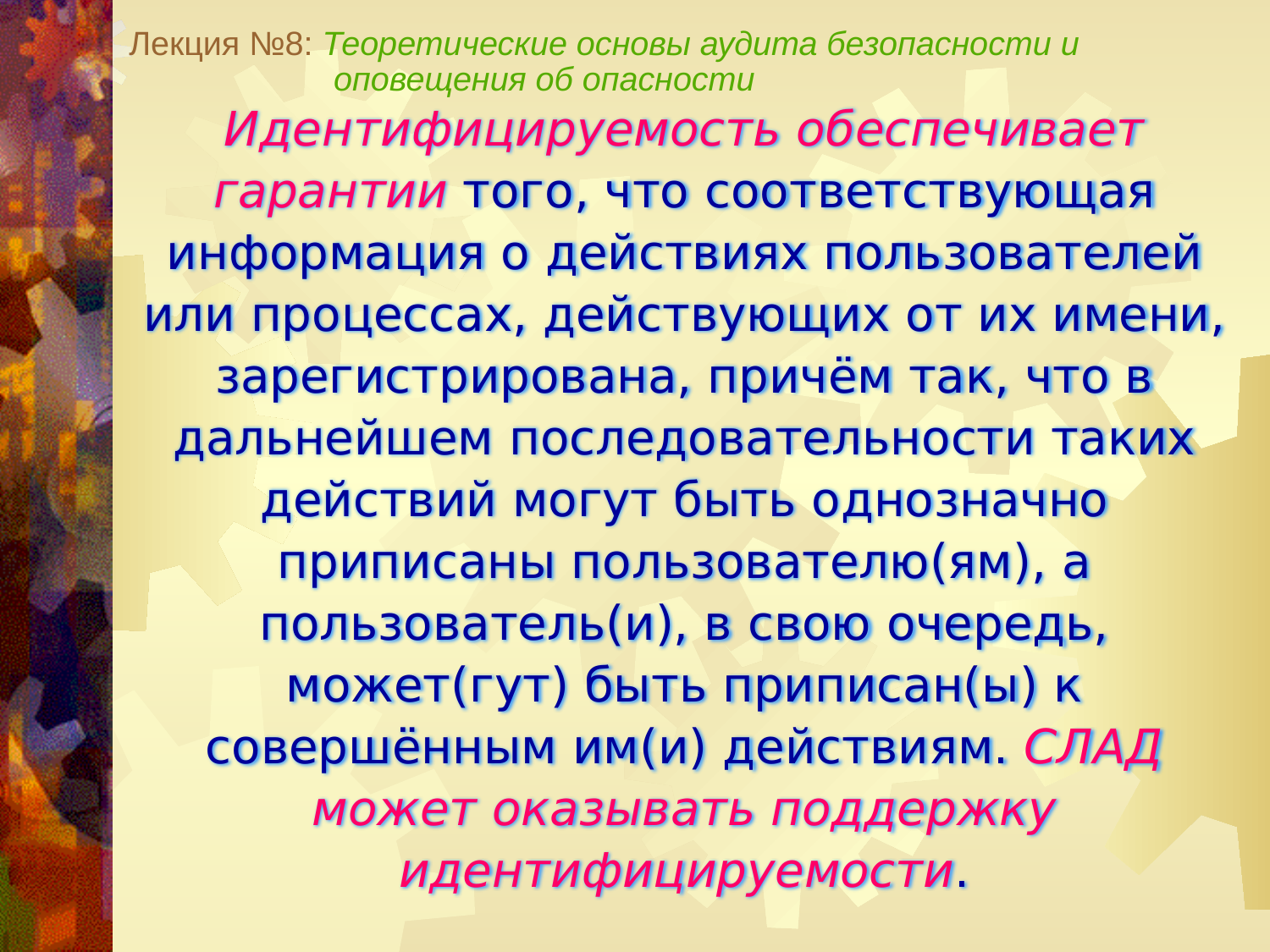

Лекция №8: Теоретические основы аудита безопасности и
                        оповещения об опасности
Идентифицируемость обеспечивает гарантии того, что соответствующая информация о действиях пользователей или процессах, действующих от их имени, зарегистрирована, причём так, что в дальнейшем последовательности таких действий могут быть однозначно приписаны пользователю(ям), а пользователь(и), в свою очередь, может(гут) быть приписан(ы) к совершённым им(и) действиям. СЛАД может оказывать поддержку идентифицируемости.